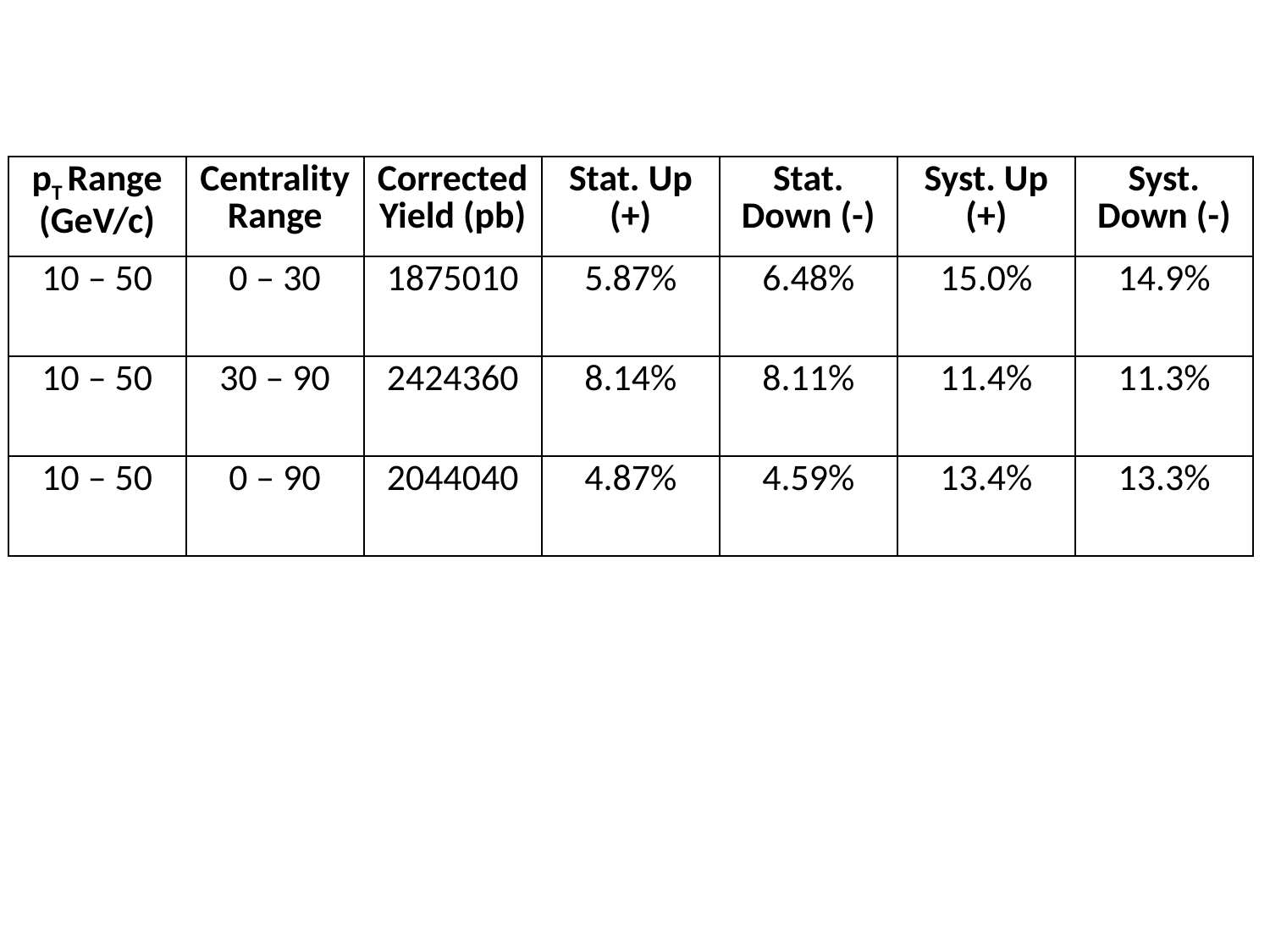

| pT Range (GeV/c) | Centrality Range | Corrected Yield (pb) | Stat. Up (+) | Stat. Down (-) | Syst. Up (+) | Syst. Down (-) |
| --- | --- | --- | --- | --- | --- | --- |
| 10 – 50 | 0 – 30 | 1875010 | 5.87% | 6.48% | 15.0% | 14.9% |
| 10 – 50 | 30 – 90 | 2424360 | 8.14% | 8.11% | 11.4% | 11.3% |
| 10 – 50 | 0 – 90 | 2044040 | 4.87% | 4.59% | 13.4% | 13.3% |